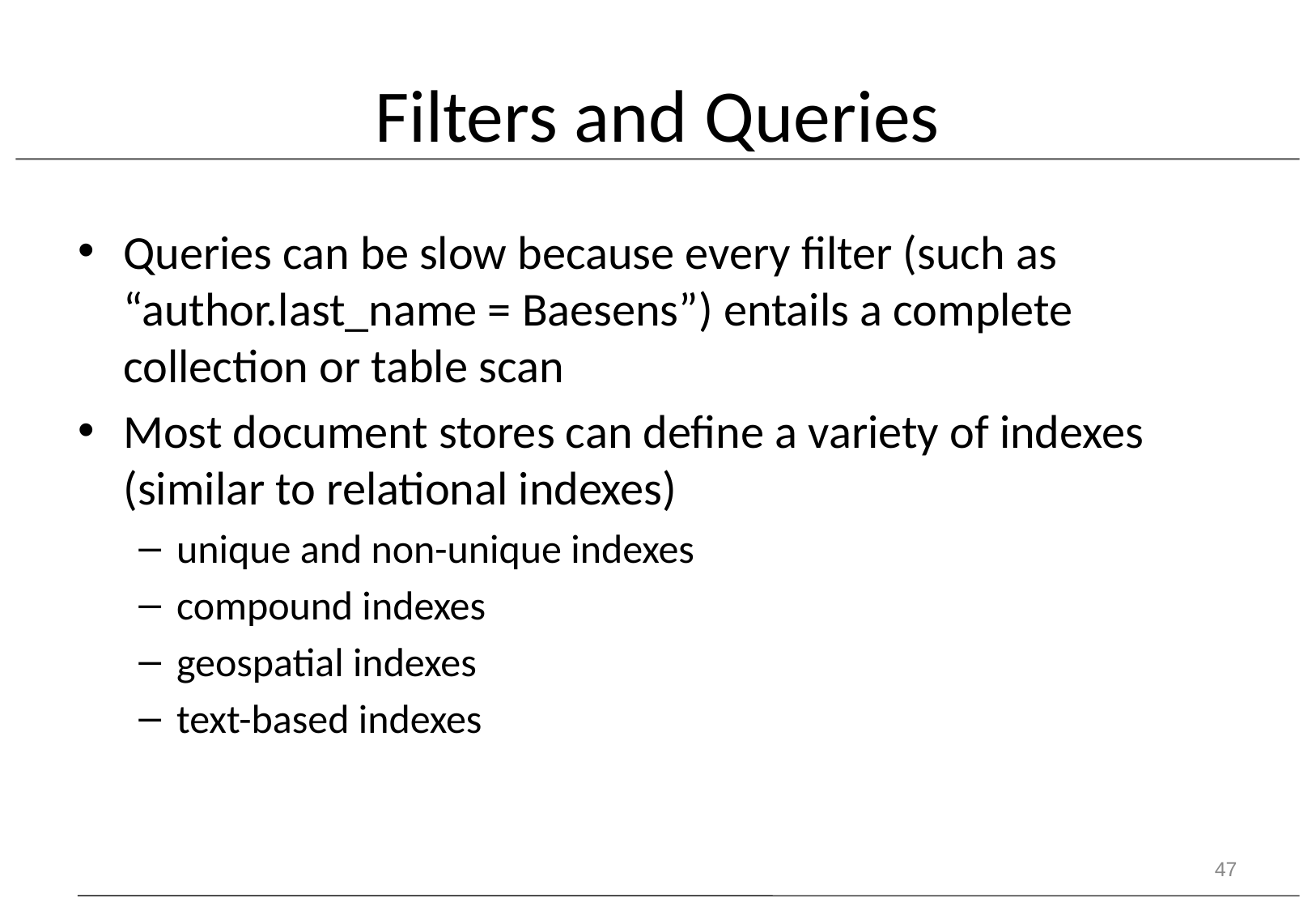

# Filters and Queries
Queries can be slow because every filter (such as “author.last_name = Baesens”) entails a complete collection or table scan
Most document stores can define a variety of indexes (similar to relational indexes)
unique and non-unique indexes
compound indexes
geospatial indexes
text-based indexes
47